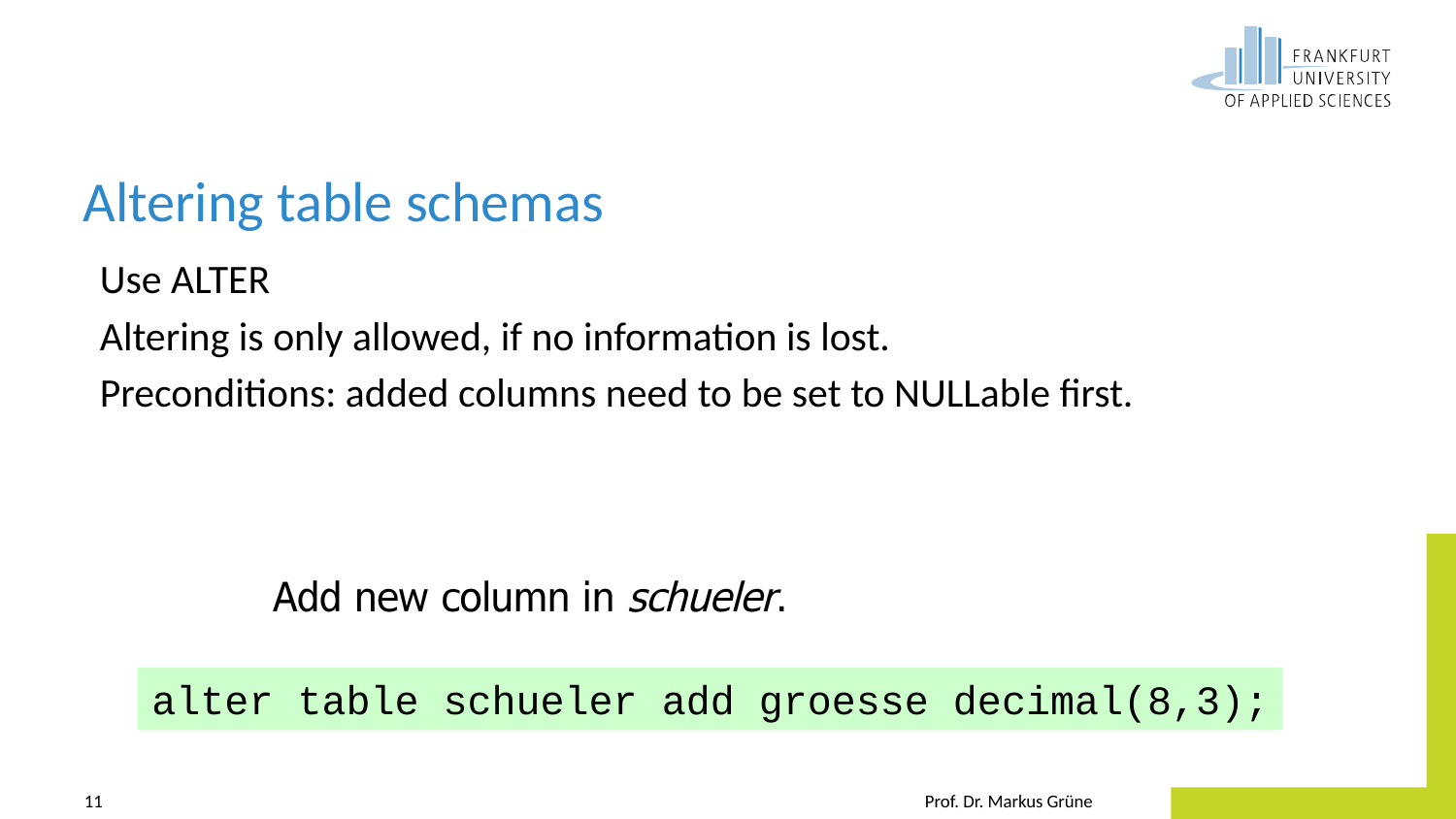

# Altering table schemas
Use ALTER
Altering is only allowed, if no information is lost.
Preconditions: added columns need to be set to NULLable first.
Add new column in schueler.
alter table schueler add groesse decimal(8,3);
11
Prof. Dr. Markus Grüne